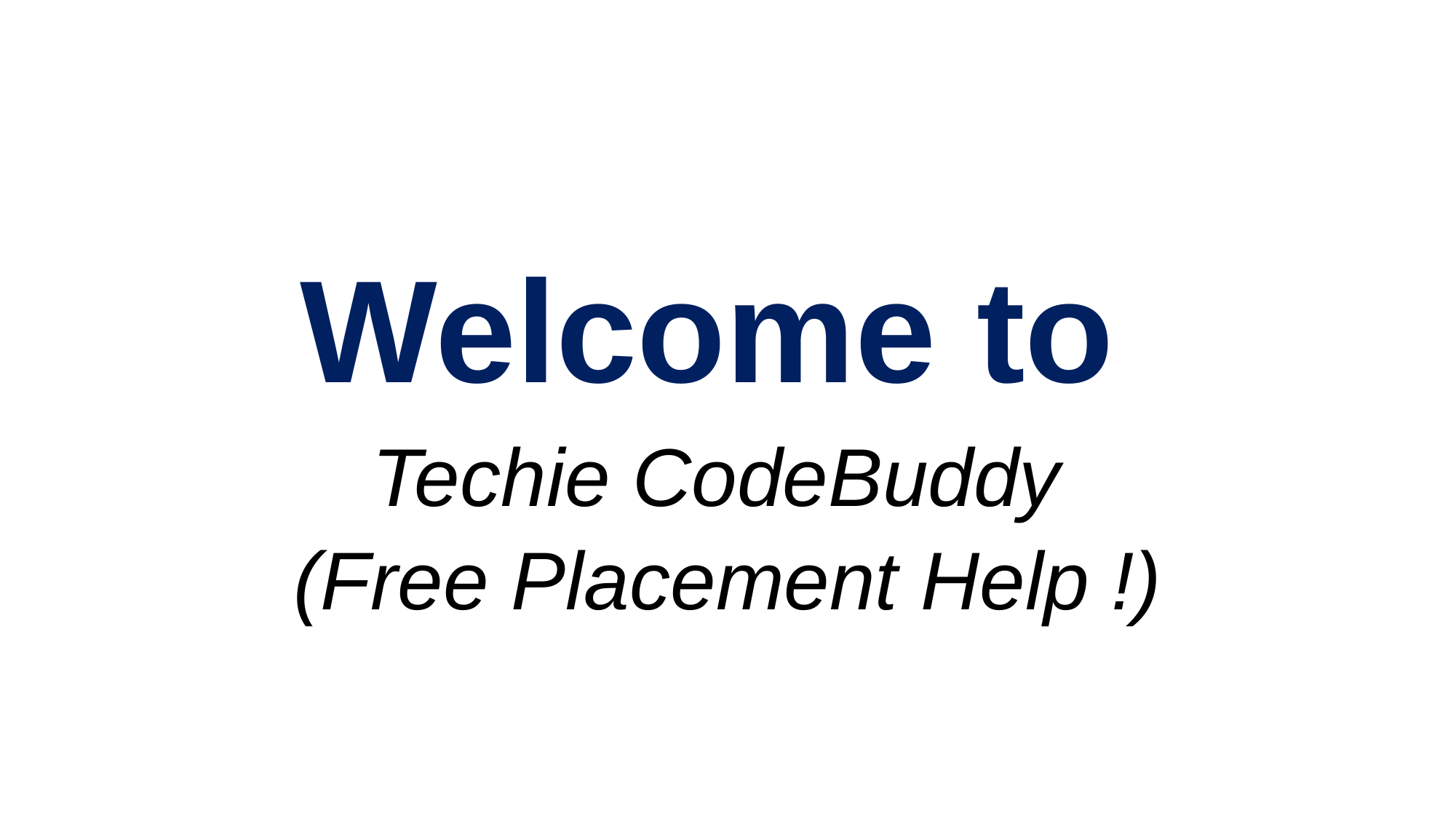

# Welcome to
Techie CodeBuddy
(Free Placement Help !)